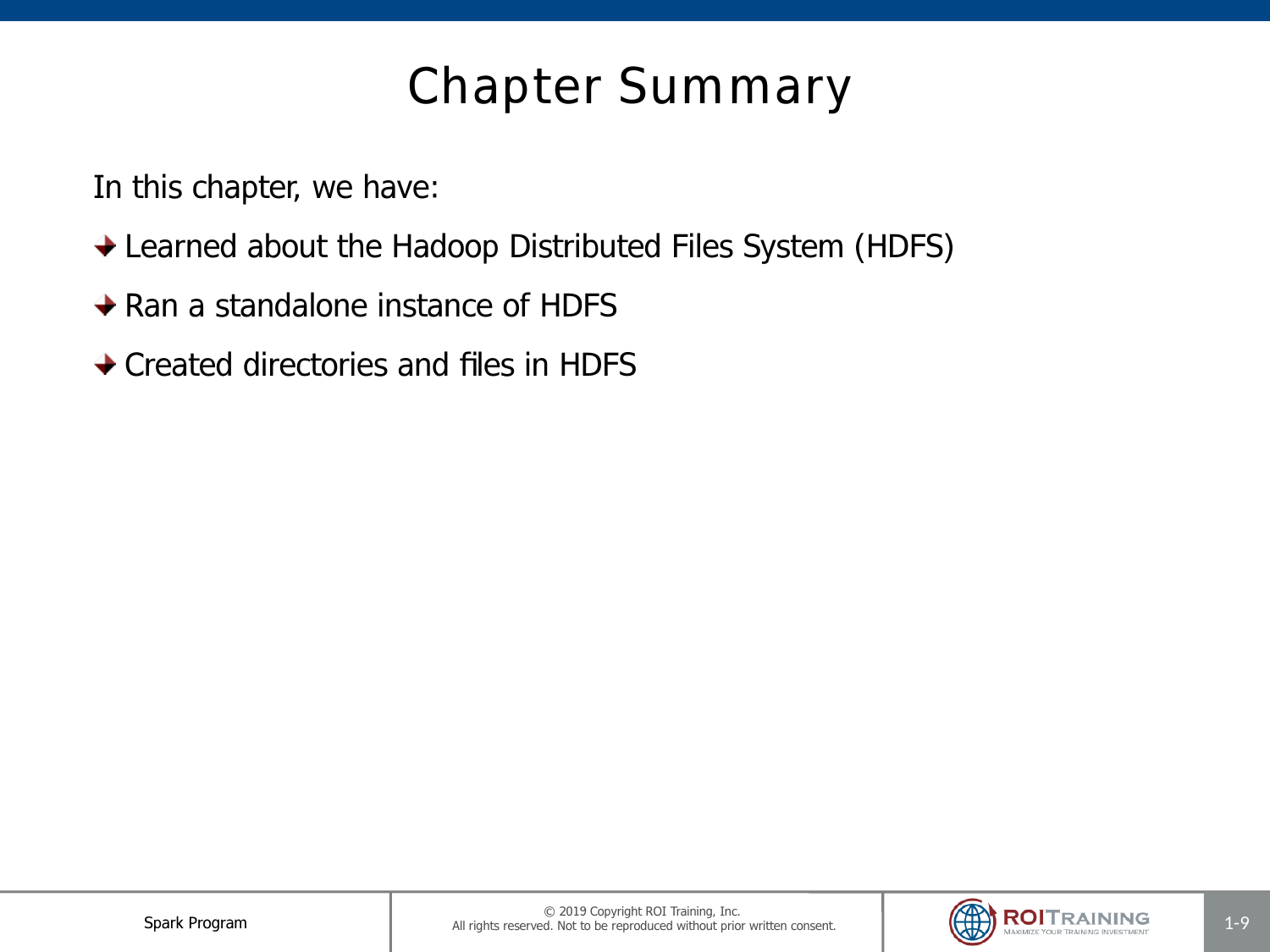

# Chapter Summary
In this chapter, we have:
Learned about the Hadoop Distributed Files System (HDFS)
Ran a standalone instance of HDFS
Created directories and files in HDFS